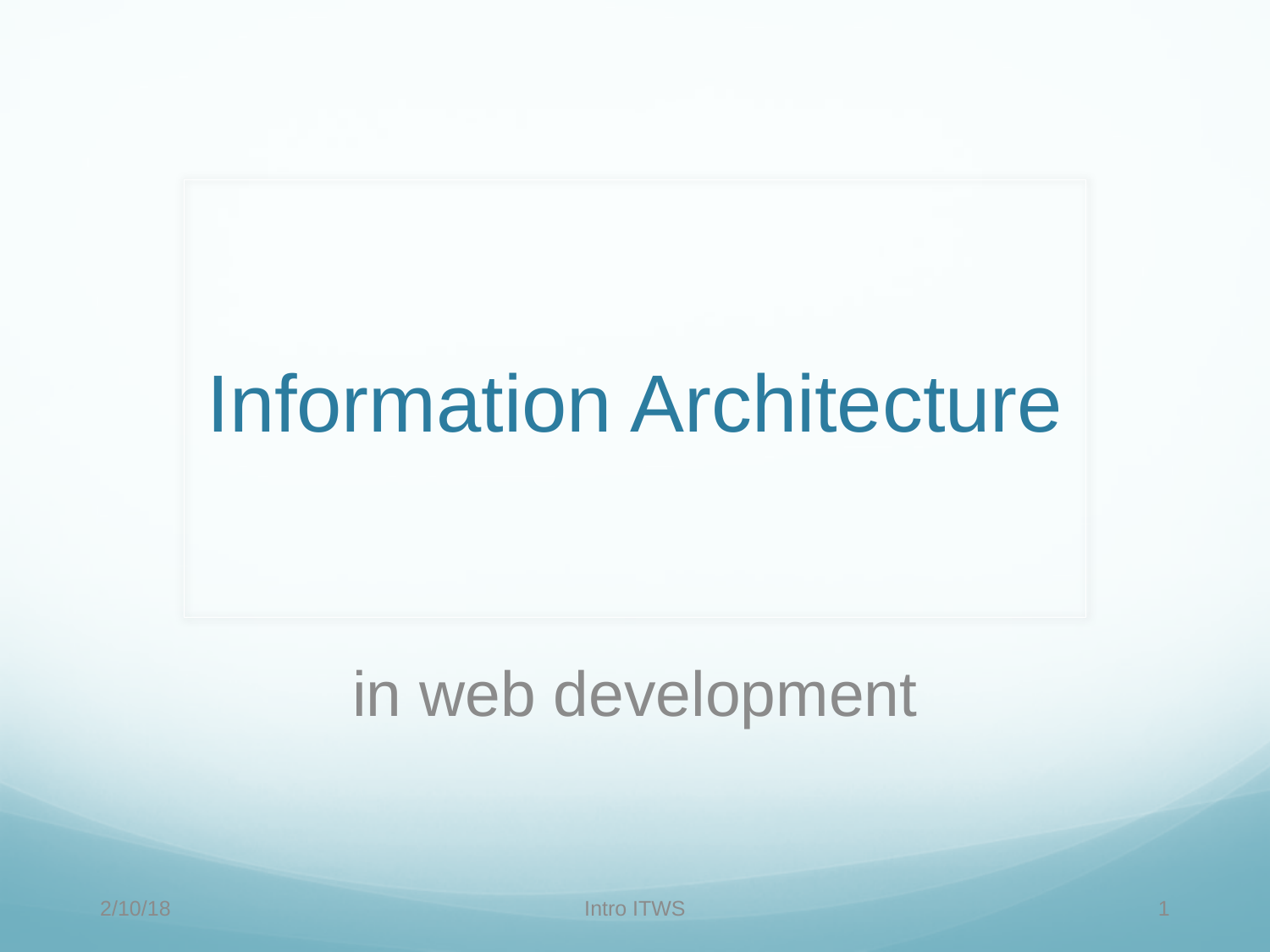

# Information Architecture
in web development
2/10/18
Intro ITWS
1